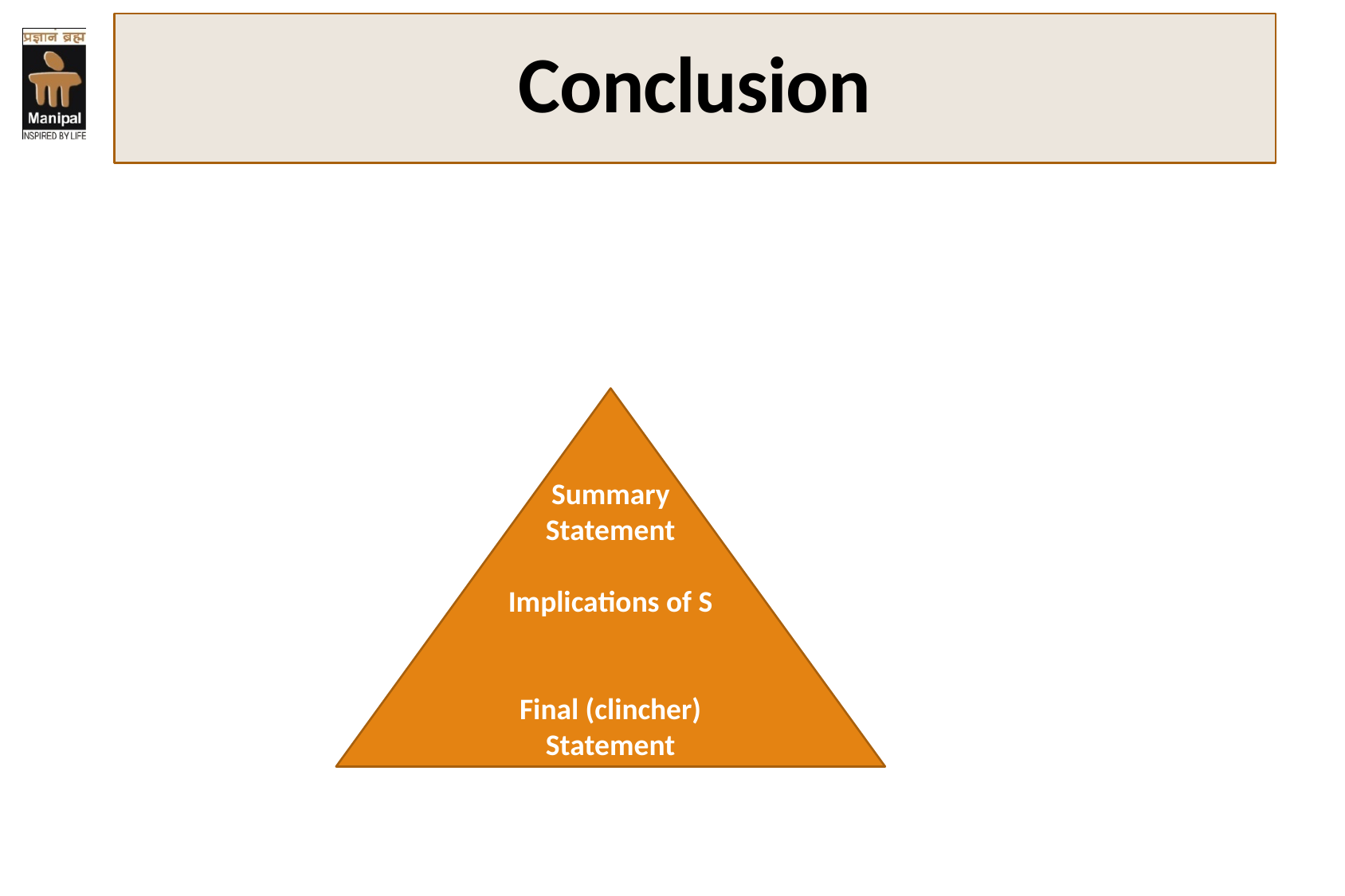

# Conclusion

Summary Statement

Implications of S

Final (clincher) Statement